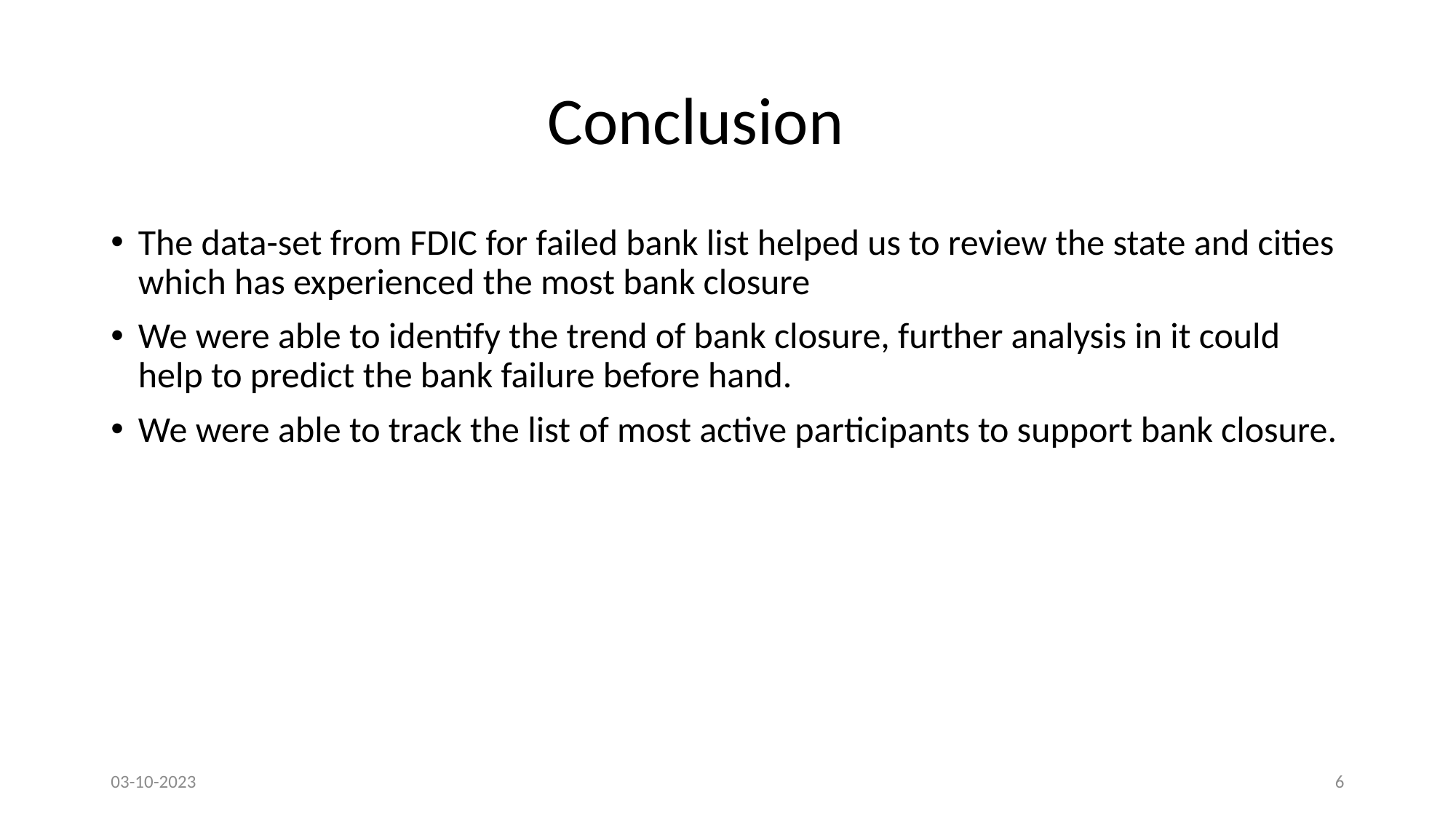

# Conclusion
The data-set from FDIC for failed bank list helped us to review the state and cities which has experienced the most bank closure
We were able to identify the trend of bank closure, further analysis in it could help to predict the bank failure before hand.
We were able to track the list of most active participants to support bank closure.
03-10-2023
6